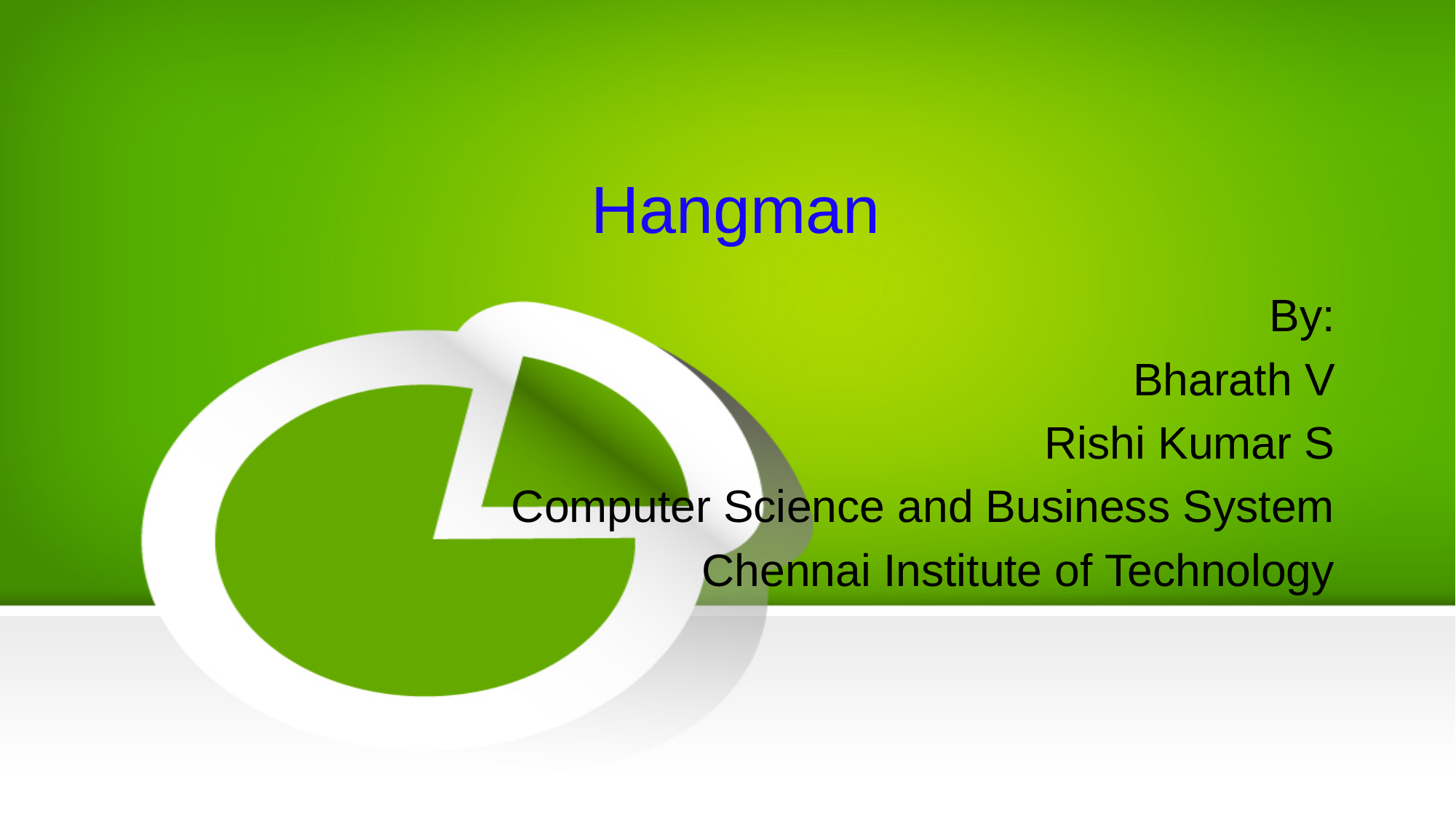

# Hangman
By:
Bharath V
Rishi Kumar S
Computer Science and Business System
Chennai Institute of Technology